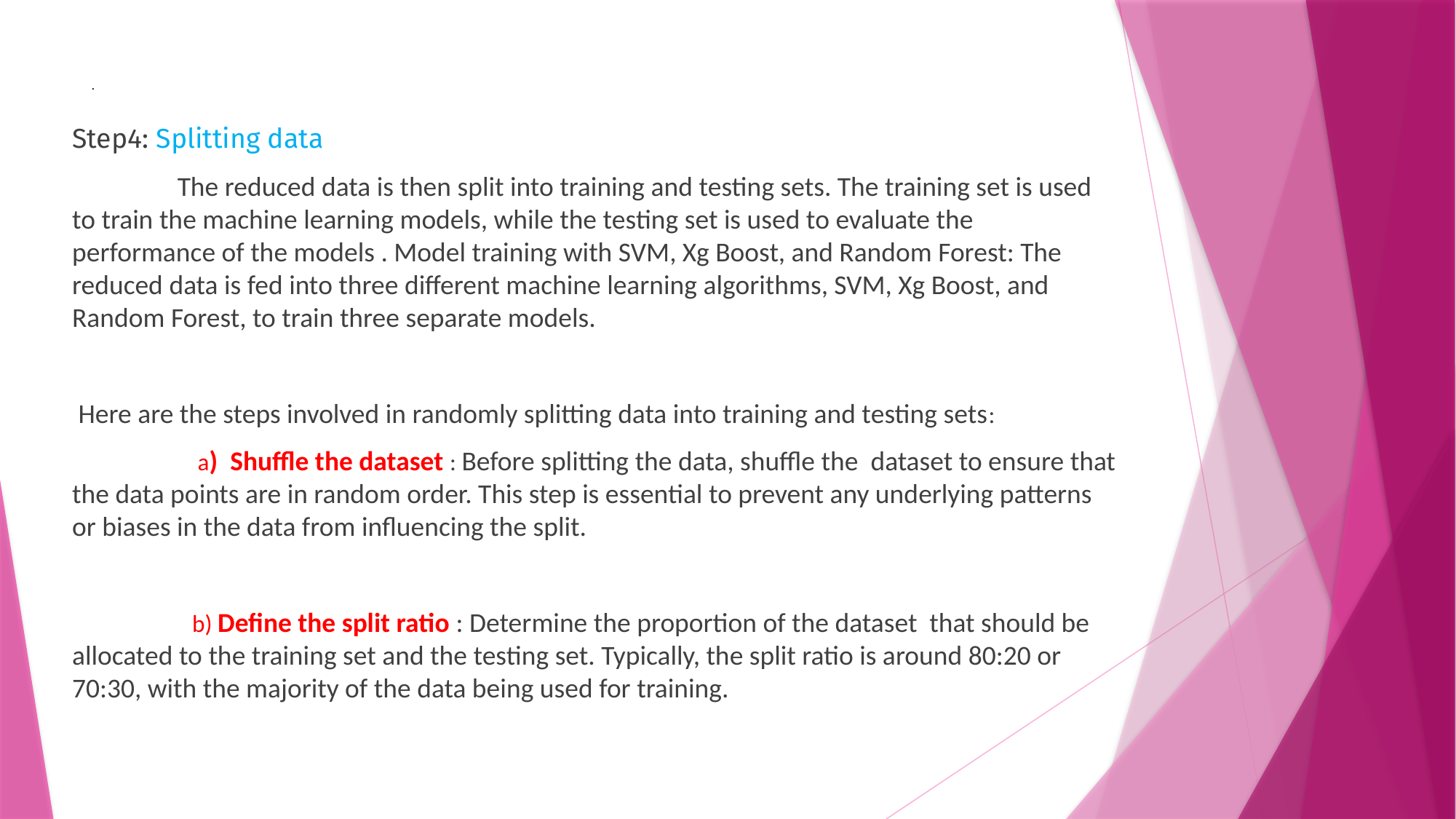

# .
Step4: Splitting data
                 The reduced data is then split into training and testing sets. The training set is used to train the machine learning models, while the testing set is used to evaluate the performance of the models . Model training with SVM, Xg Boost, and Random Forest: The reduced data is fed into three different machine learning algorithms, SVM, Xg Boost, and Random Forest, to train three separate models.

 Here are the steps involved in randomly splitting data into training and testing sets:
                       a)  Shuffle the dataset : Before splitting the data, shuffle the  dataset to ensure that the data points are in random order. This step is essential to prevent any underlying patterns or biases in the data from influencing the split.

                      b) Define the split ratio : Determine the proportion of the dataset  that should be allocated to the training set and the testing set. Typically, the split ratio is around 80:20 or 70:30, with the majority of the data being used for training.